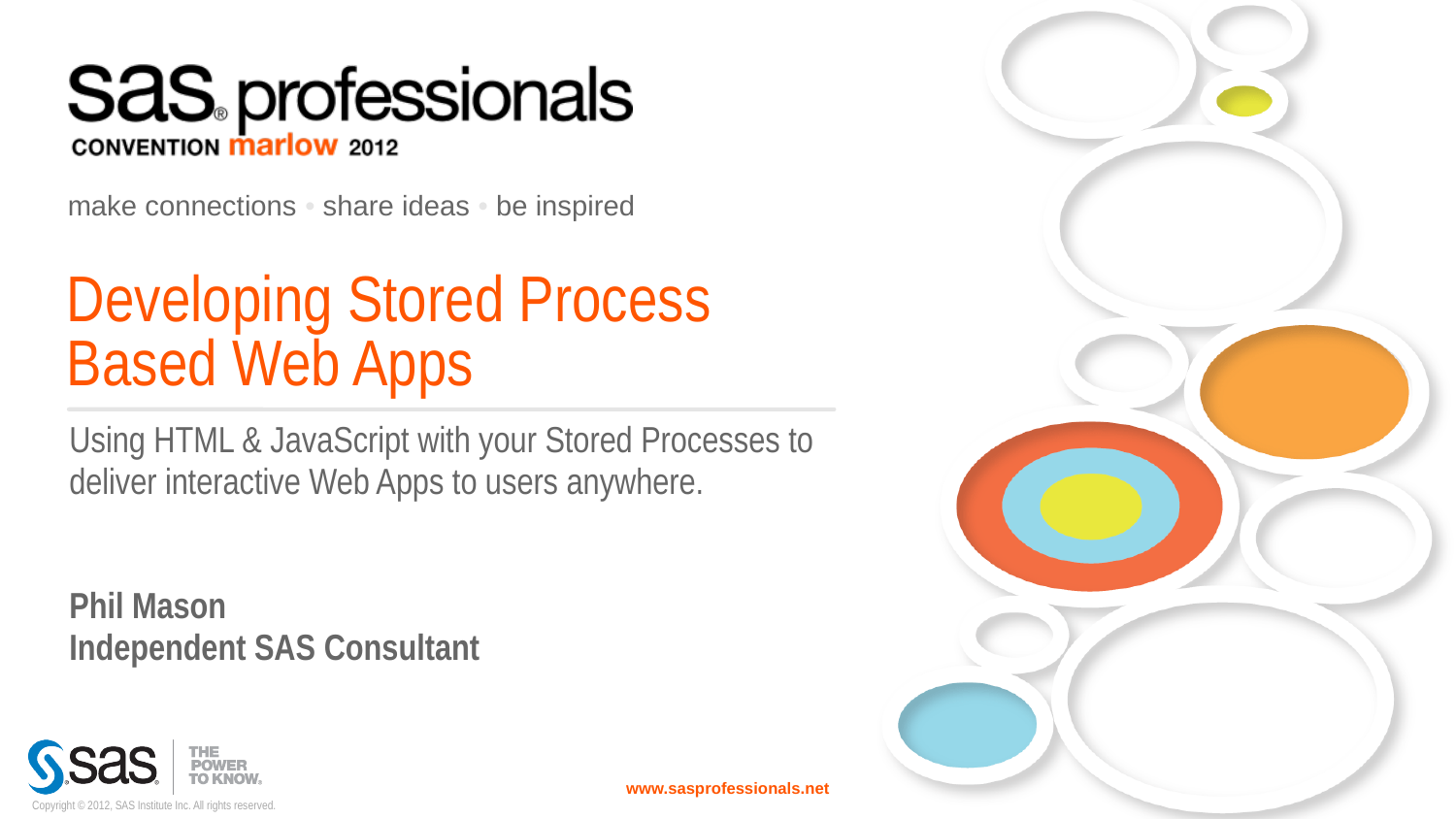

# Developing Stored Process Based Web Apps
Using HTML & JavaScript with your Stored Processes to deliver interactive Web Apps to users anywhere.

Phil Mason
Independent SAS Consultant